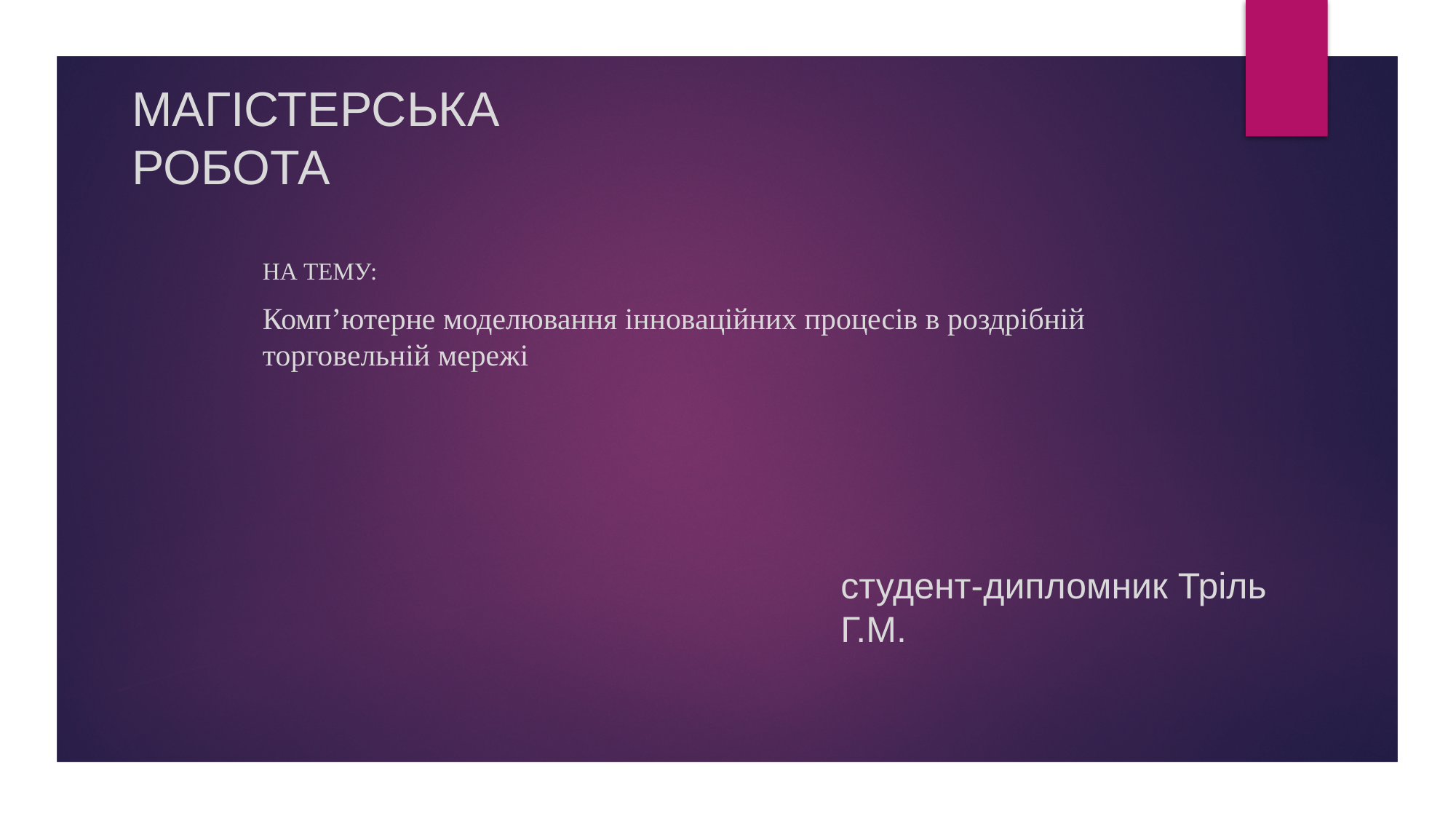

# МАГІСТЕРСЬКА РОБОТА
На тему:
Комп’ютерне моделювання інноваційних процесів в роздрібній торговельній мережі
студент-дипломник Тріль Г.М.